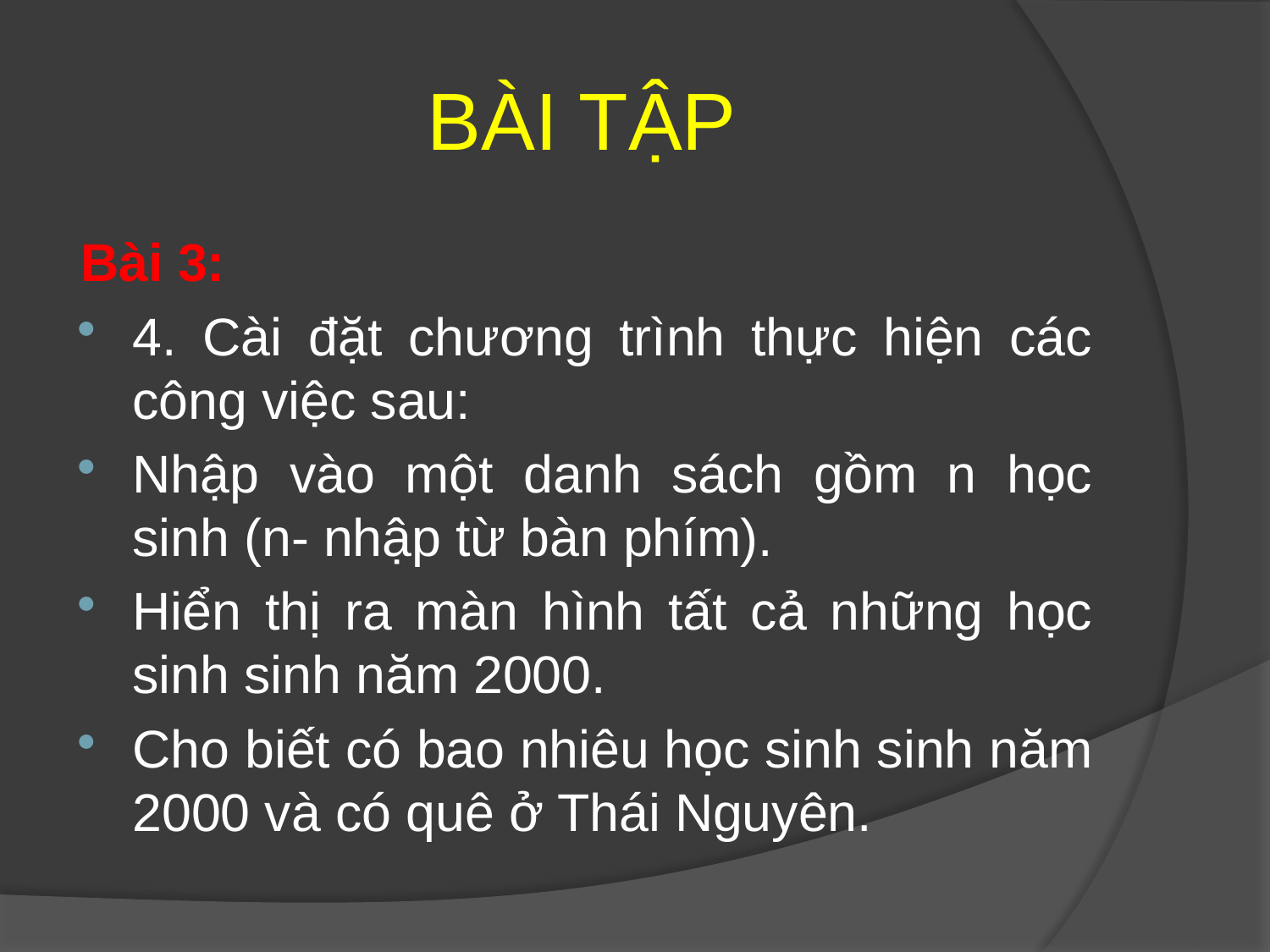

# BÀI TẬP
Bài 3:
4. Cài đặt chương trình thực hiện các công việc sau:
Nhập vào một danh sách gồm n học sinh (n- nhập từ bàn phím).
Hiển thị ra màn hình tất cả những học sinh sinh năm 2000.
Cho biết có bao nhiêu học sinh sinh năm 2000 và có quê ở Thái Nguyên.